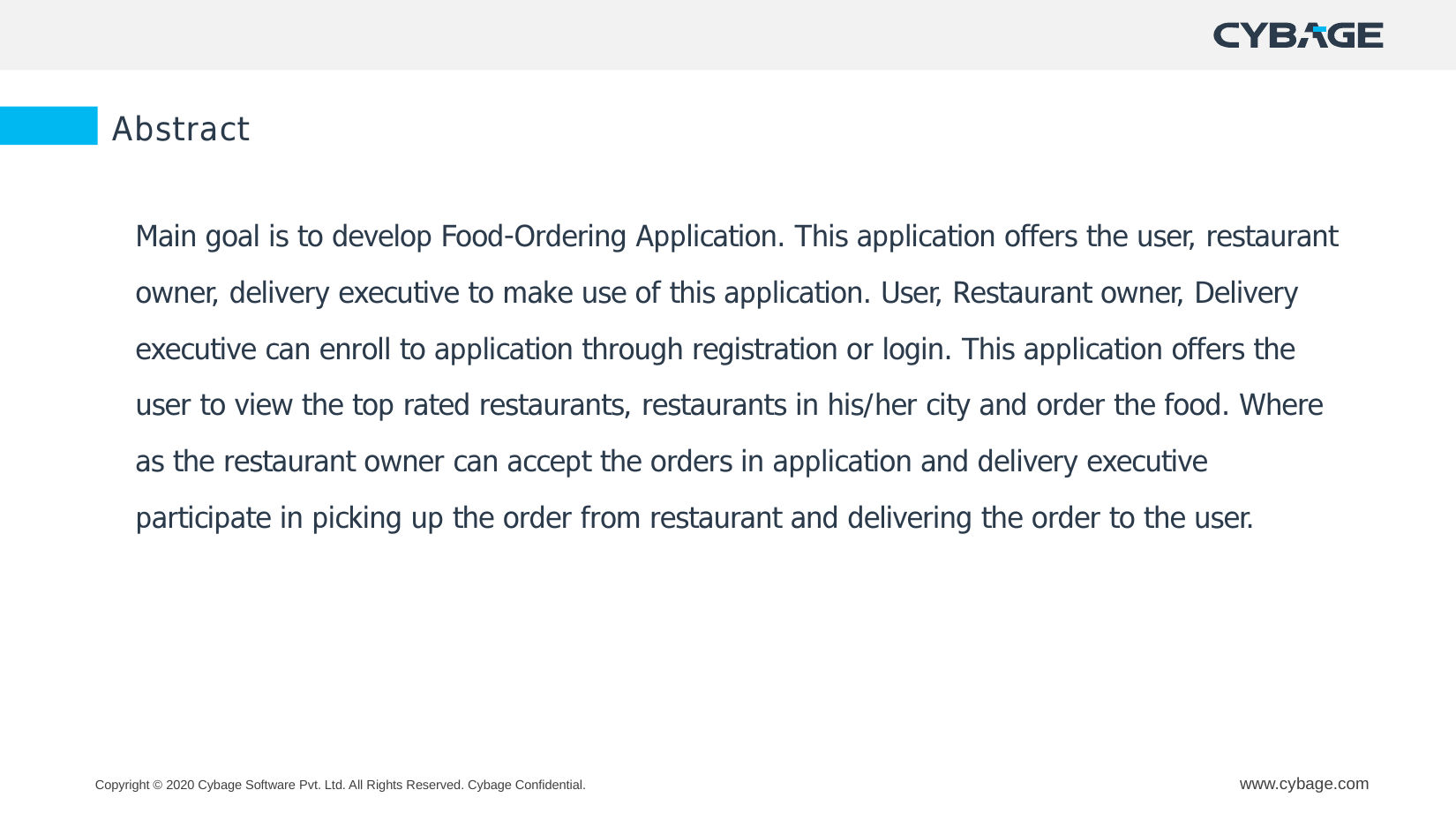

Abstract

Main goal is to develop Food-Ordering Application. This application offers the user, restaurant owner, delivery executive to make use of this application. User, Restaurant owner, Delivery executive can enroll to application through registration or login. This application offers the user to view the top rated restaurants, restaurants in his/her city and order the food. Where as the restaurant owner can accept the orders in application and delivery executive participate in picking up the order from restaurant and delivering the order to the user.